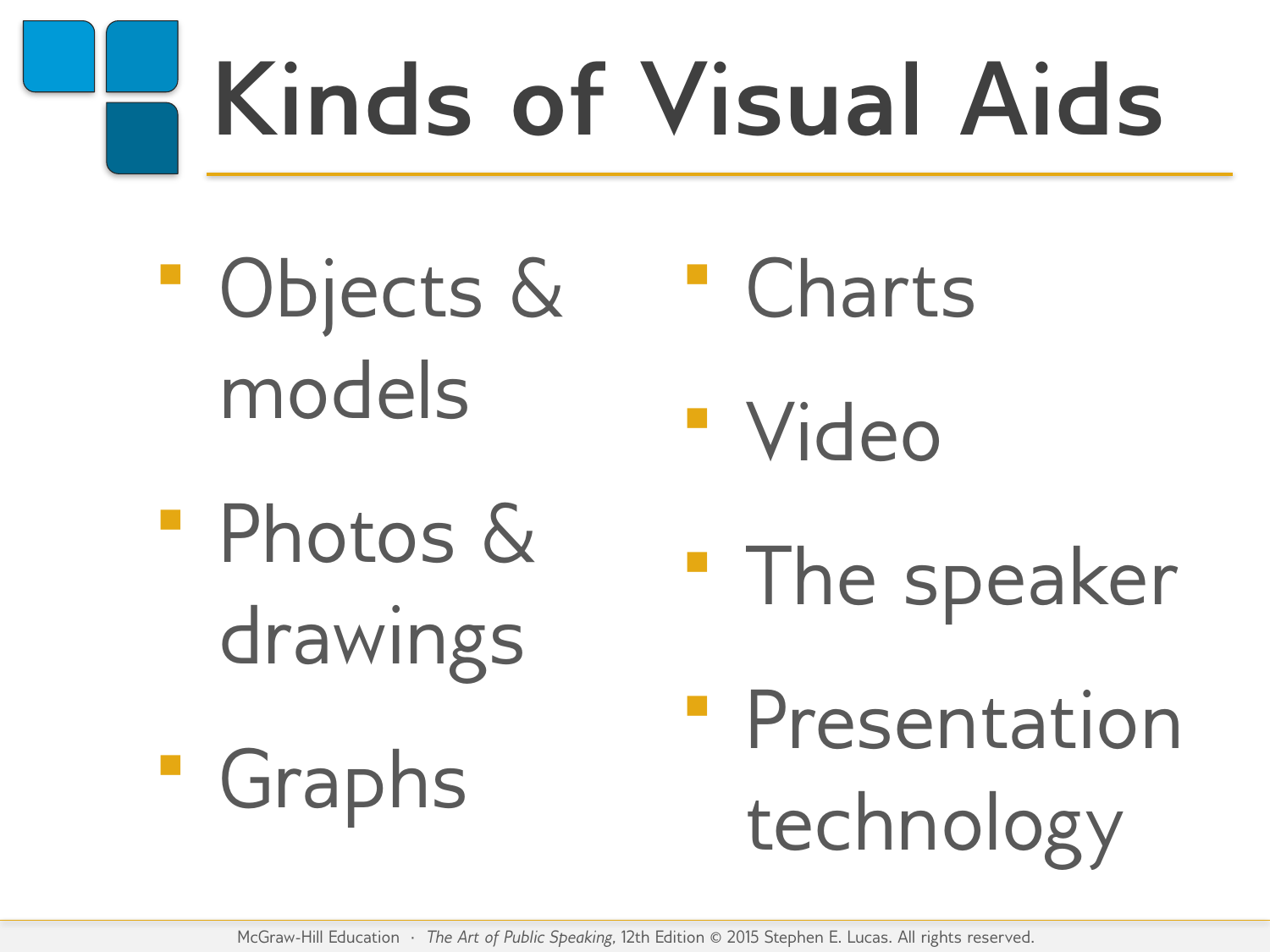

# Kinds of Visual Aids
Objects & models
Photos & drawings
Graphs
Charts
Video
The speaker
Presentation technology